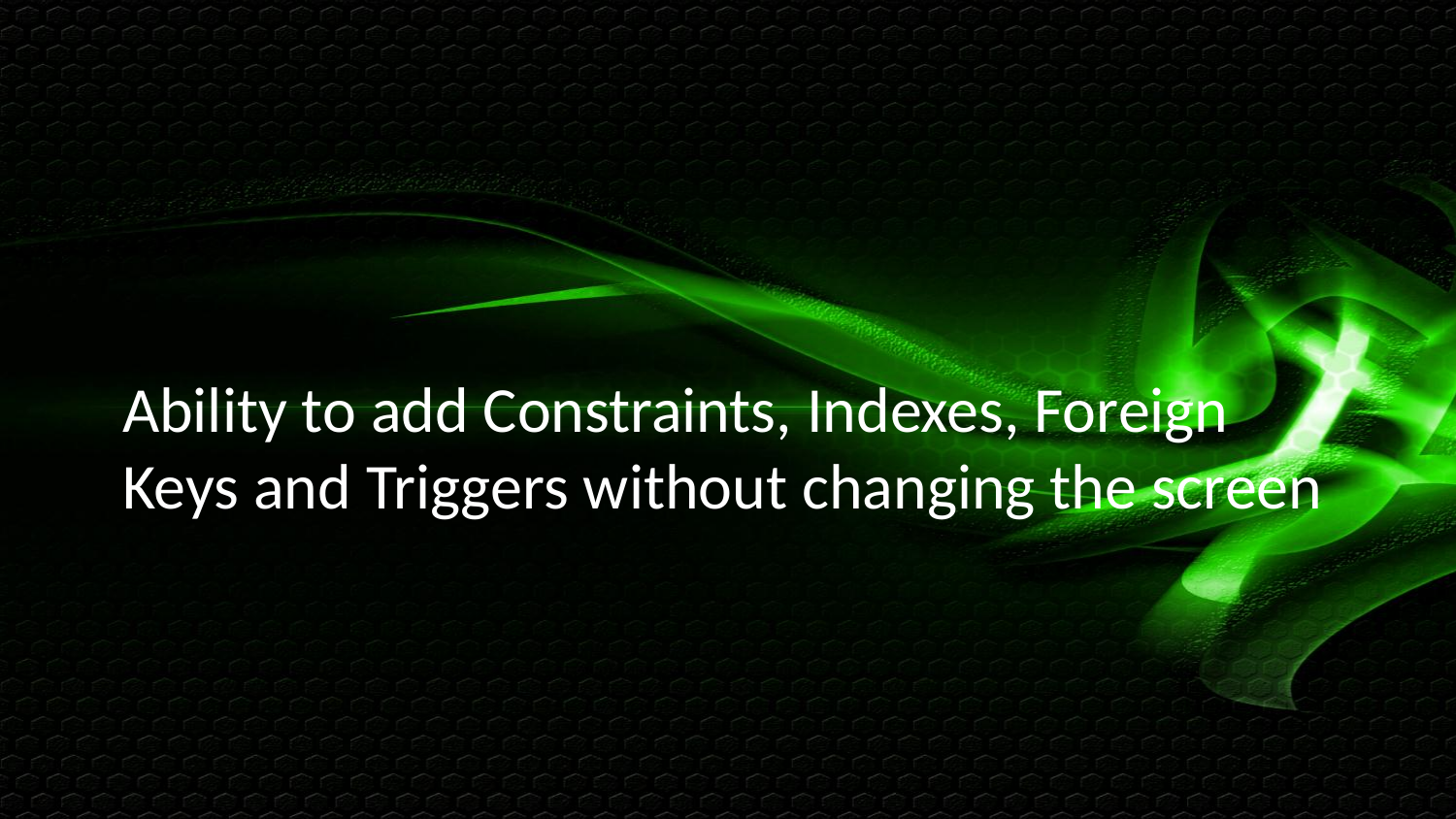

Ability to add Constraints, Indexes, Foreign Keys and Triggers without changing the screen